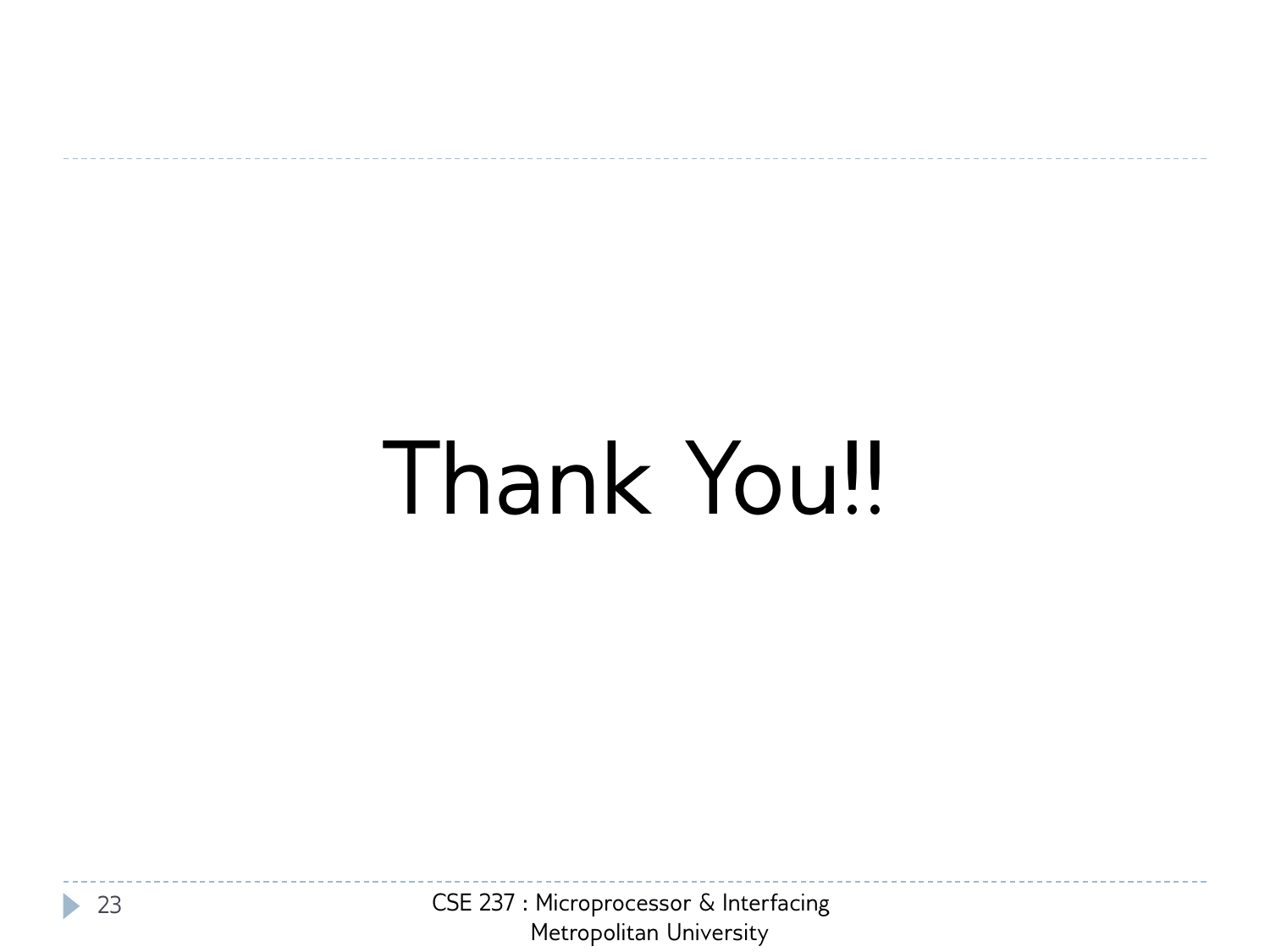

Thank You!!
CSE 237 : Microprocessor & Interfacing
    Metropolitan University
23